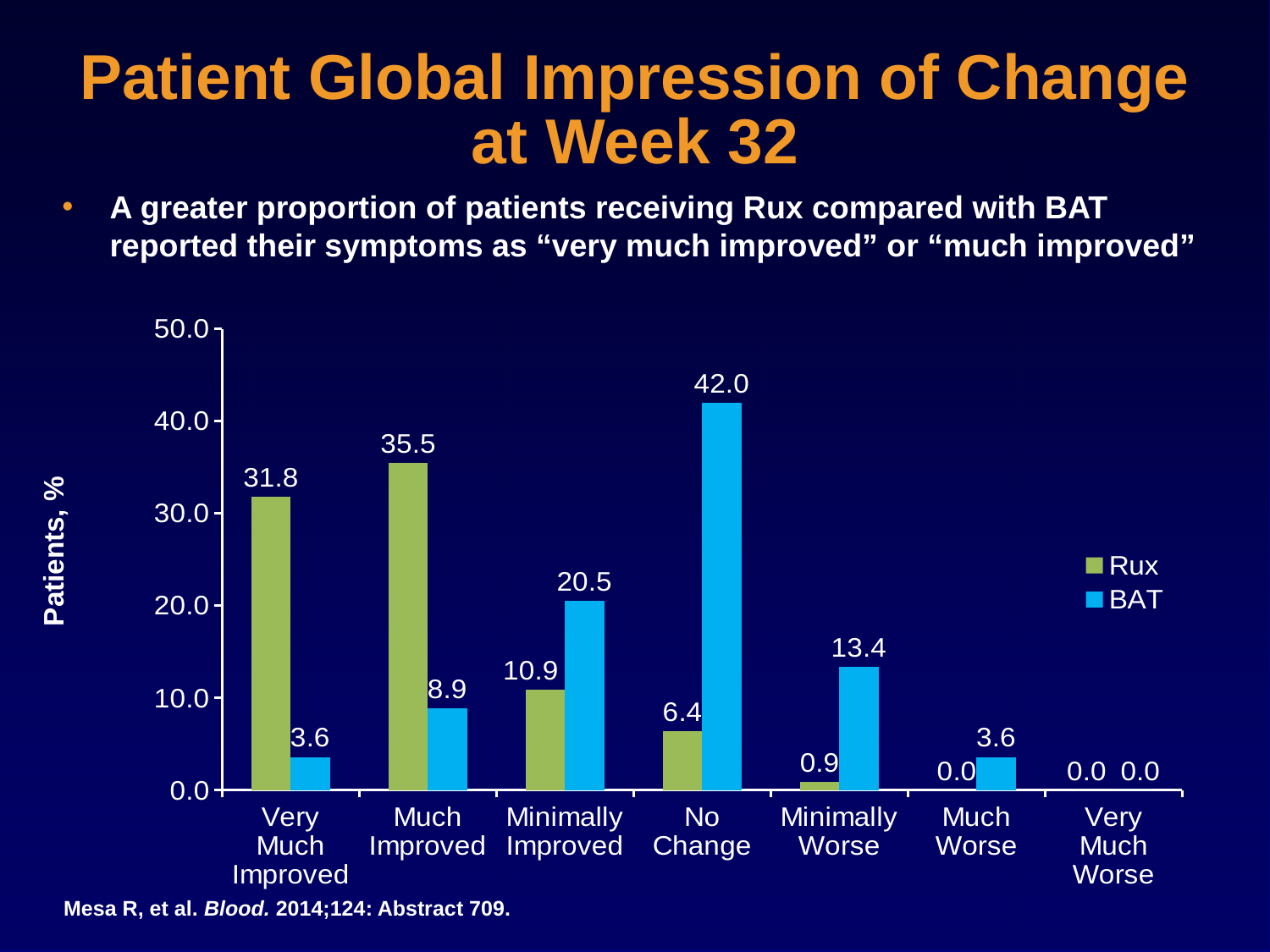

# Patient Global Impression of Change at Week 32
A greater proportion of patients receiving Rux compared with BAT reported their symptoms as “very much improved” or “much improved”

### Chart

| Category | Rux | BAT |
|---|---|---|
| Very Much Improved | 31.8 | 3.6 |
| Much Improved | 35.5 | 8.9 |
| Minimally Improved | 10.9 | 20.5 |
| No Change | 6.4 | 42.0 |
| Minimally Worse | 0.9 | 13.4 |
| Much Worse | 0.0 | 3.6 |
| Very Much Worse | 0.0 | 0.0 |
Patients, %
Mesa R, et al. Blood. 2014;124: Abstract 709.